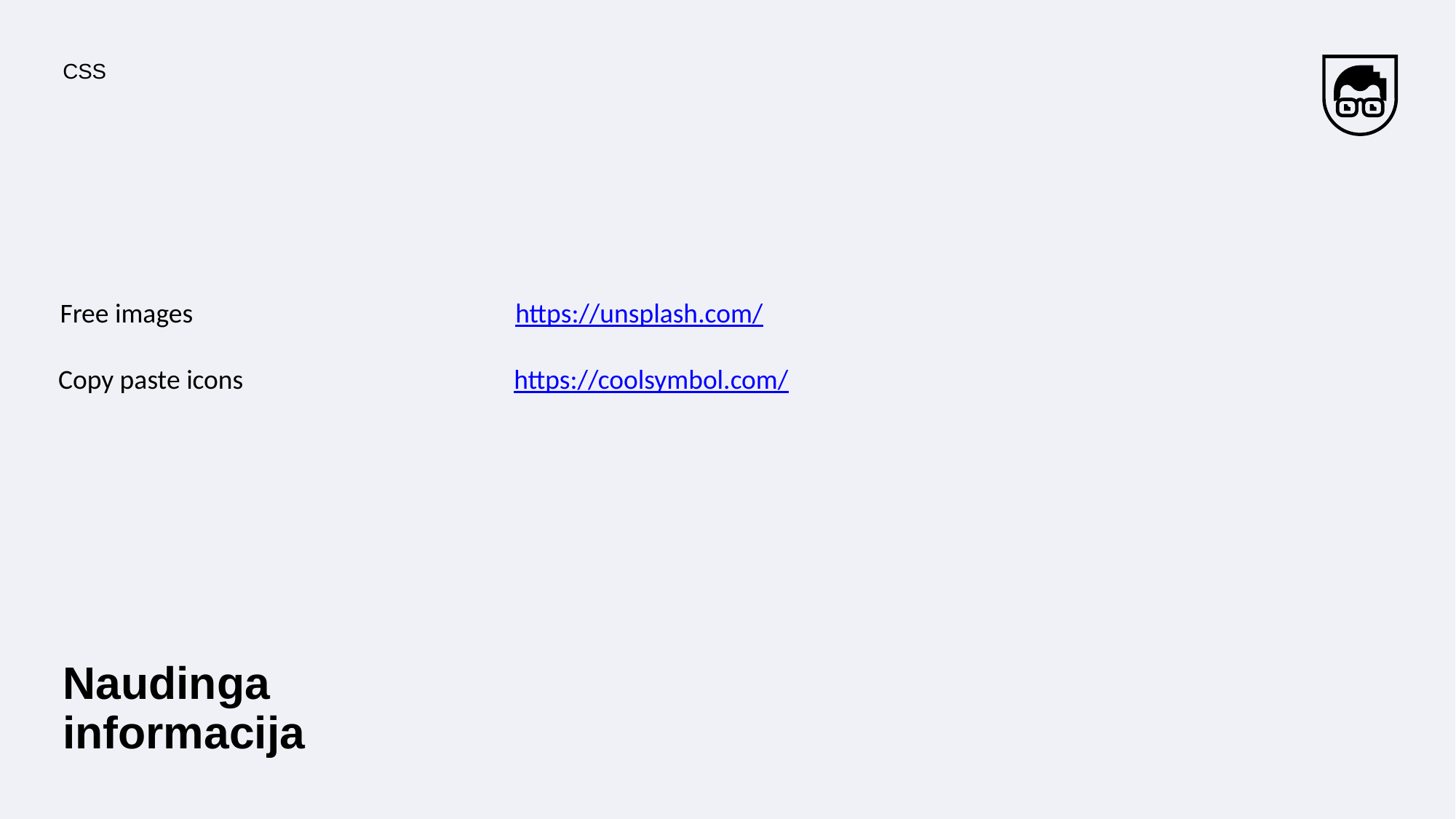

CSS
Free images
https://unsplash.com/
Copy paste icons
https://coolsymbol.com/
# Naudinga informacija